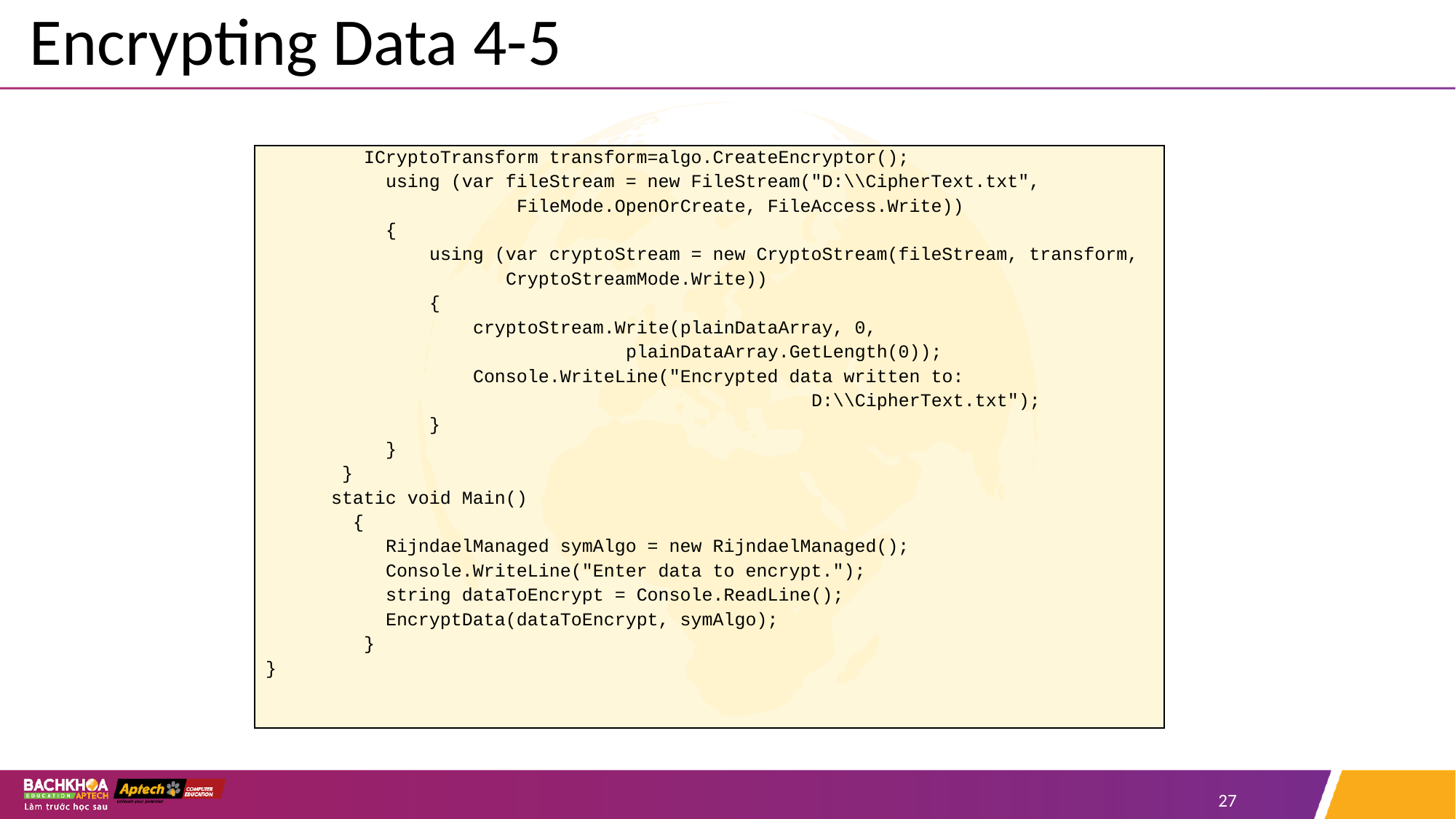

# Encrypting Data 4-5

         ICryptoTransform transform=algo.CreateEncryptor();
           using (var fileStream = new FileStream("D:\\CipherText.txt",
                       FileMode.OpenOrCreate, FileAccess.Write))
           {
               using (var cryptoStream = new CryptoStream(fileStream, transform,
                      CryptoStreamMode.Write))
               {
                   cryptoStream.Write(plainDataArray, 0,
                                 plainDataArray.GetLength(0));
                   Console.WriteLine("Encrypted data written to:
                                                  D:\\CipherText.txt");
               }
           }
       }
      static void Main()
        {
           RijndaelManaged symAlgo = new RijndaelManaged();
           Console.WriteLine("Enter data to encrypt.");
           string dataToEncrypt = Console.ReadLine();
           EncryptData(dataToEncrypt, symAlgo);
         }
}

27